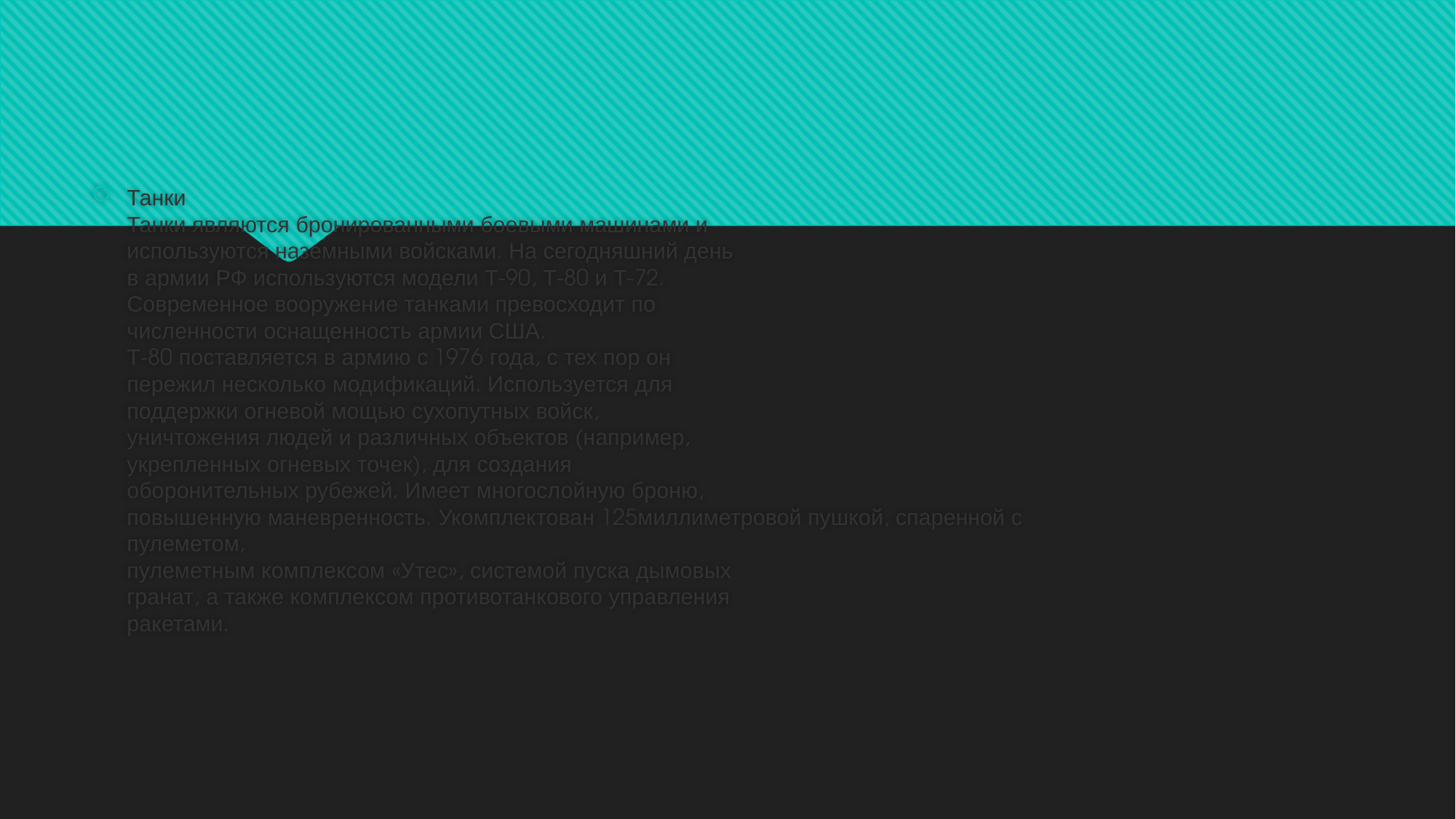

#
Танки
Танки являются бронированными боевыми машинами и
используются наземными войсками. На сегодняшний день
в армии РФ используются модели Т-90, Т-80 и Т-72.
Современное вооружение танками превосходит по
численности оснащенность армии США.
Т-80 поставляется в армию с 1976 года, с тех пор он
пережил несколько модификаций. Используется для
поддержки огневой мощью сухопутных войск,
уничтожения людей и различных объектов (например,
укрепленных огневых точек), для создания
оборонительных рубежей. Имеет многослойную броню,
повышенную маневренность. Укомплектован 125миллиметровой пушкой, спаренной с пулеметом,
пулеметным комплексом «Утес», системой пуска дымовых
гранат, а также комплексом противотанкового управления
ракетами.